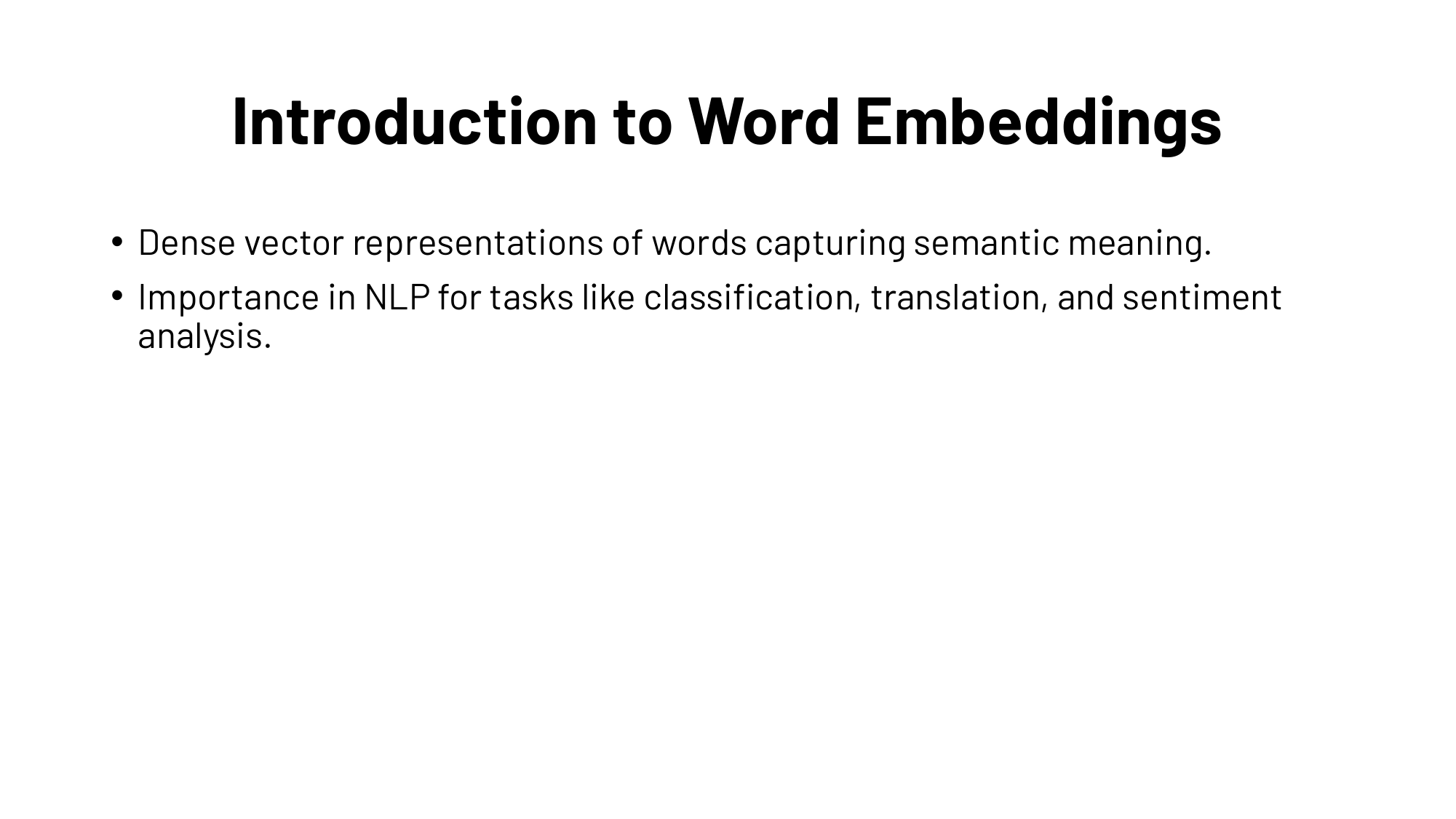

# Introduction to Word Embeddings
Dense vector representations of words capturing semantic meaning.
Importance in NLP for tasks like classification, translation, and sentiment analysis.